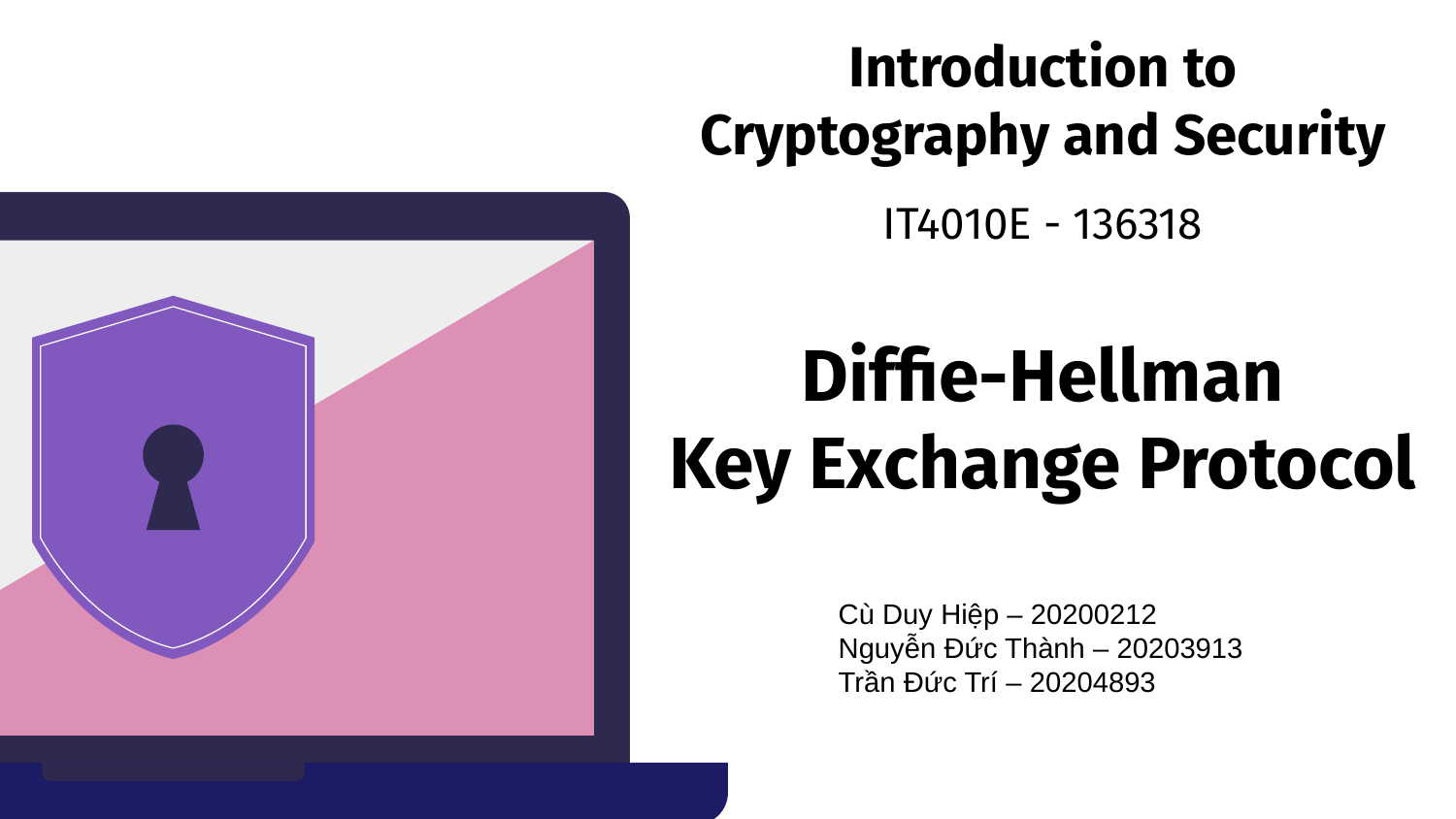

# Introduction to Cryptography and Security
IT4010E - 136318

Diffie-Hellman
Key Exchange Protocol
Cù Duy Hiệp – 20200212
Nguyễn Đức Thành – 20203913
Trần Đức Trí – 20204893